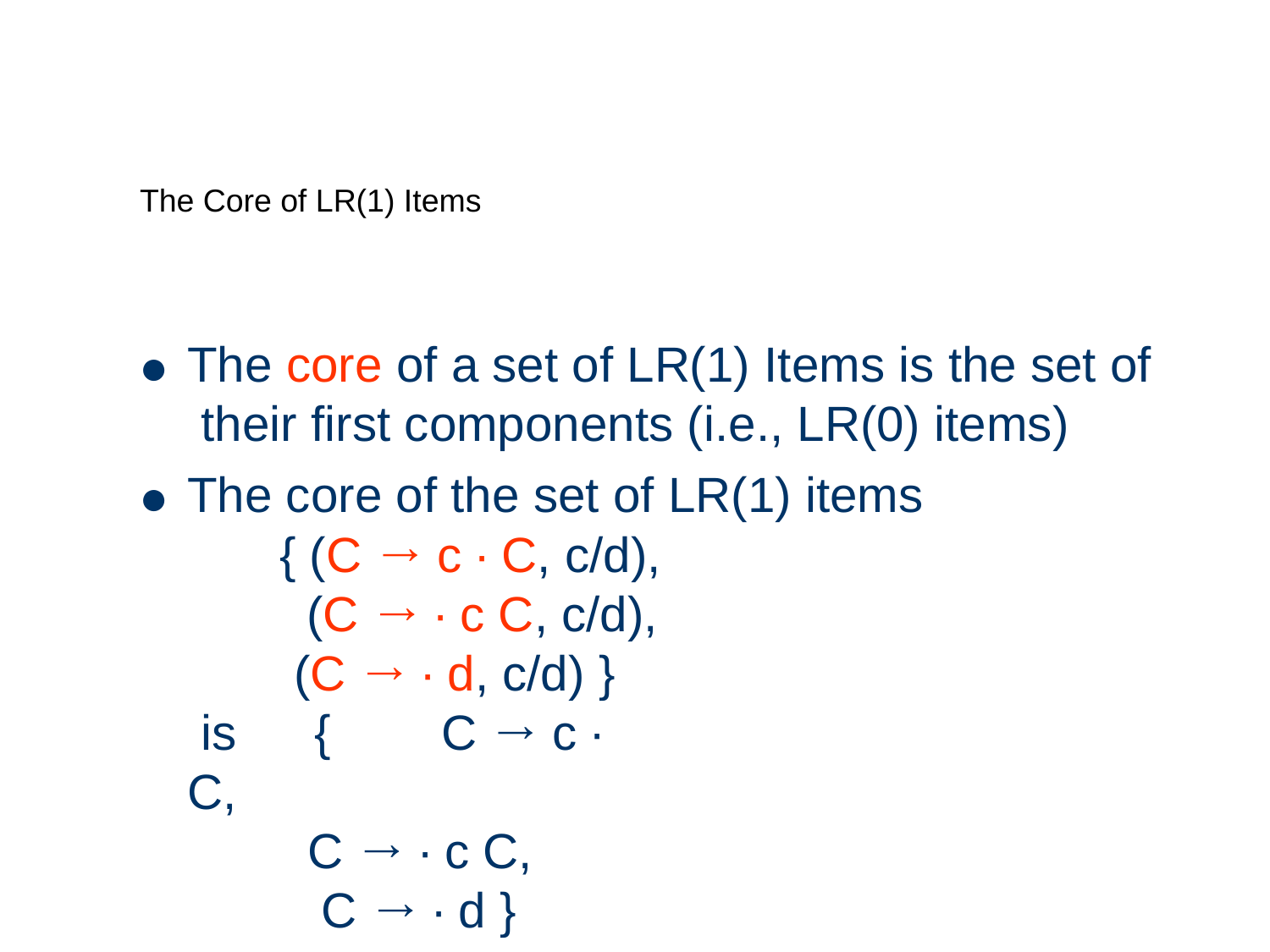

# The Core of LR(1) Items
The core of a set of LR(1) Items is the set of  their first components (i.e., LR(0) items)
The core of the set of LR(1) items
{ (C → c ∙ C, c/d),
(C → ∙ c C, c/d),
(C → ∙ d, c/d) }  is	{	C → c ∙ C,
C → ∙ c C,  C → ∙ d }